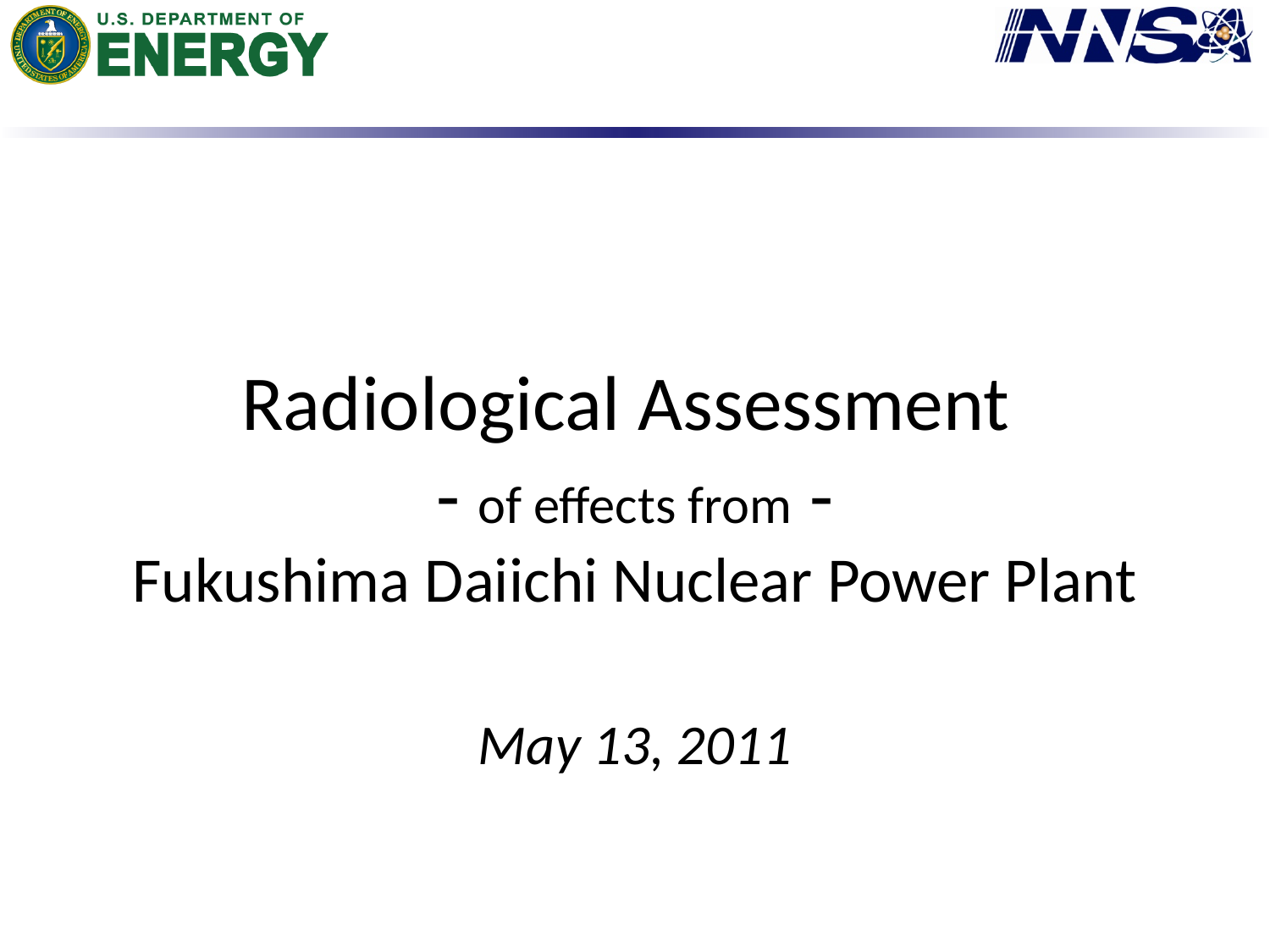

# Radiological Assessment - of effects from - Fukushima Daiichi Nuclear Power Plant May 13, 2011